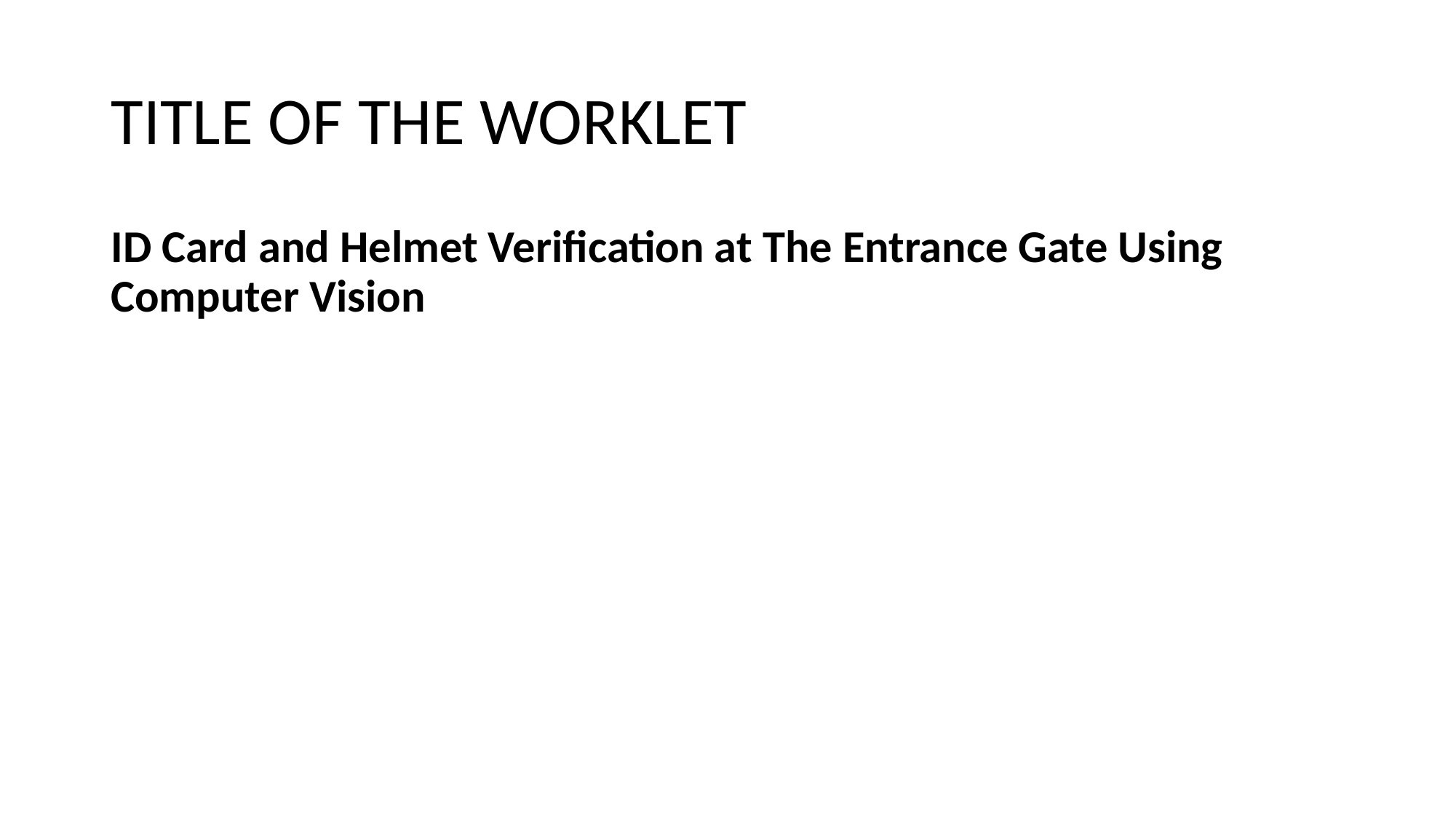

# TITLE OF THE WORKLET
ID Card and Helmet Verification at The Entrance Gate Using Computer Vision